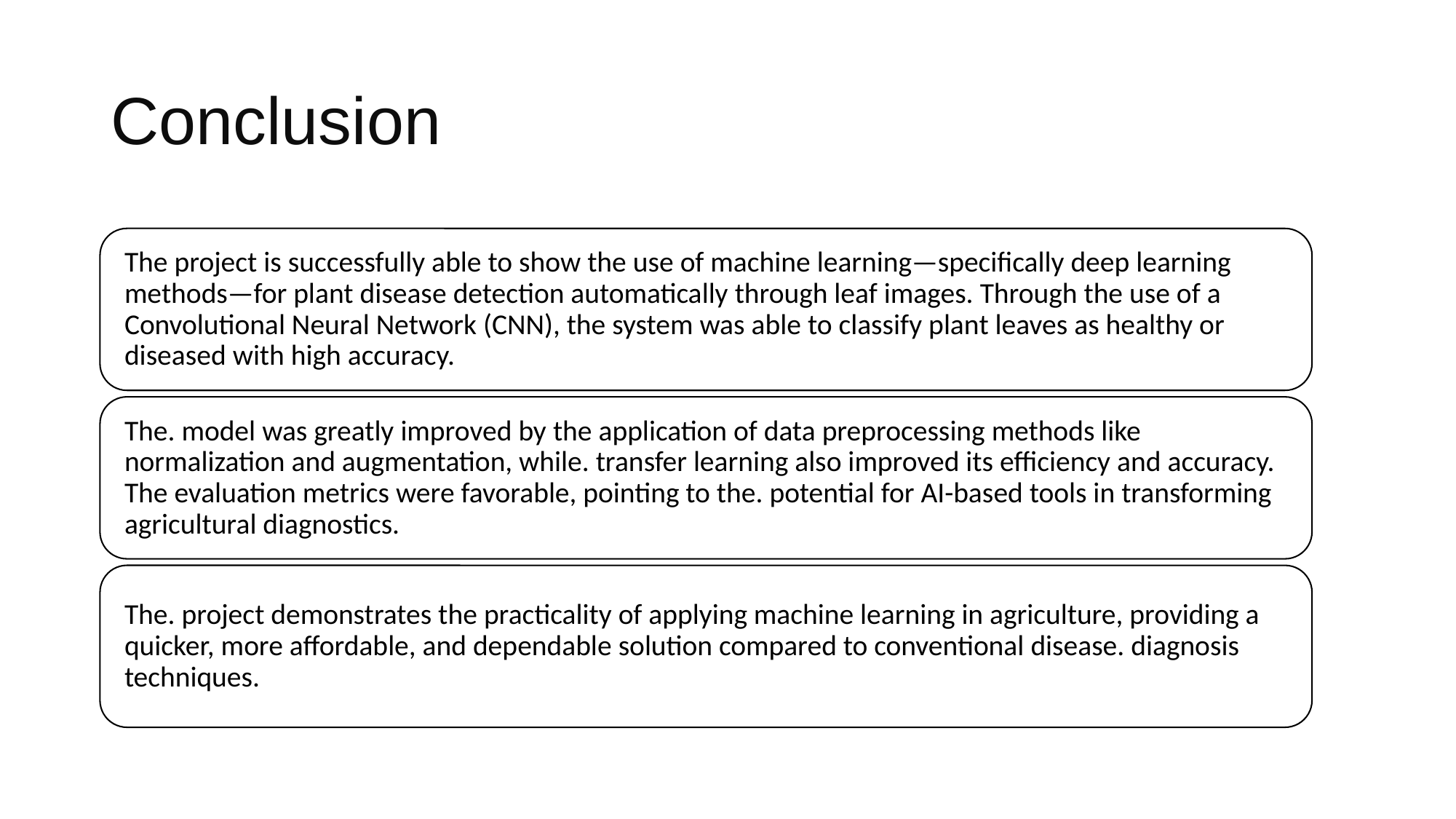

# Conclusion
The project is successfully able to show the use of machine learning—specifically deep learning methods—for plant disease detection automatically through leaf images. Through the use of a Convolutional Neural Network (CNN), the system was able to classify plant leaves as healthy or diseased with high accuracy.
The. model was greatly improved by the application of data preprocessing methods like normalization and augmentation, while. transfer learning also improved its efficiency and accuracy. The evaluation metrics were favorable, pointing to the. potential for AI-based tools in transforming agricultural diagnostics.
The. project demonstrates the practicality of applying machine learning in agriculture, providing a quicker, more affordable, and dependable solution compared to conventional disease. diagnosis techniques.